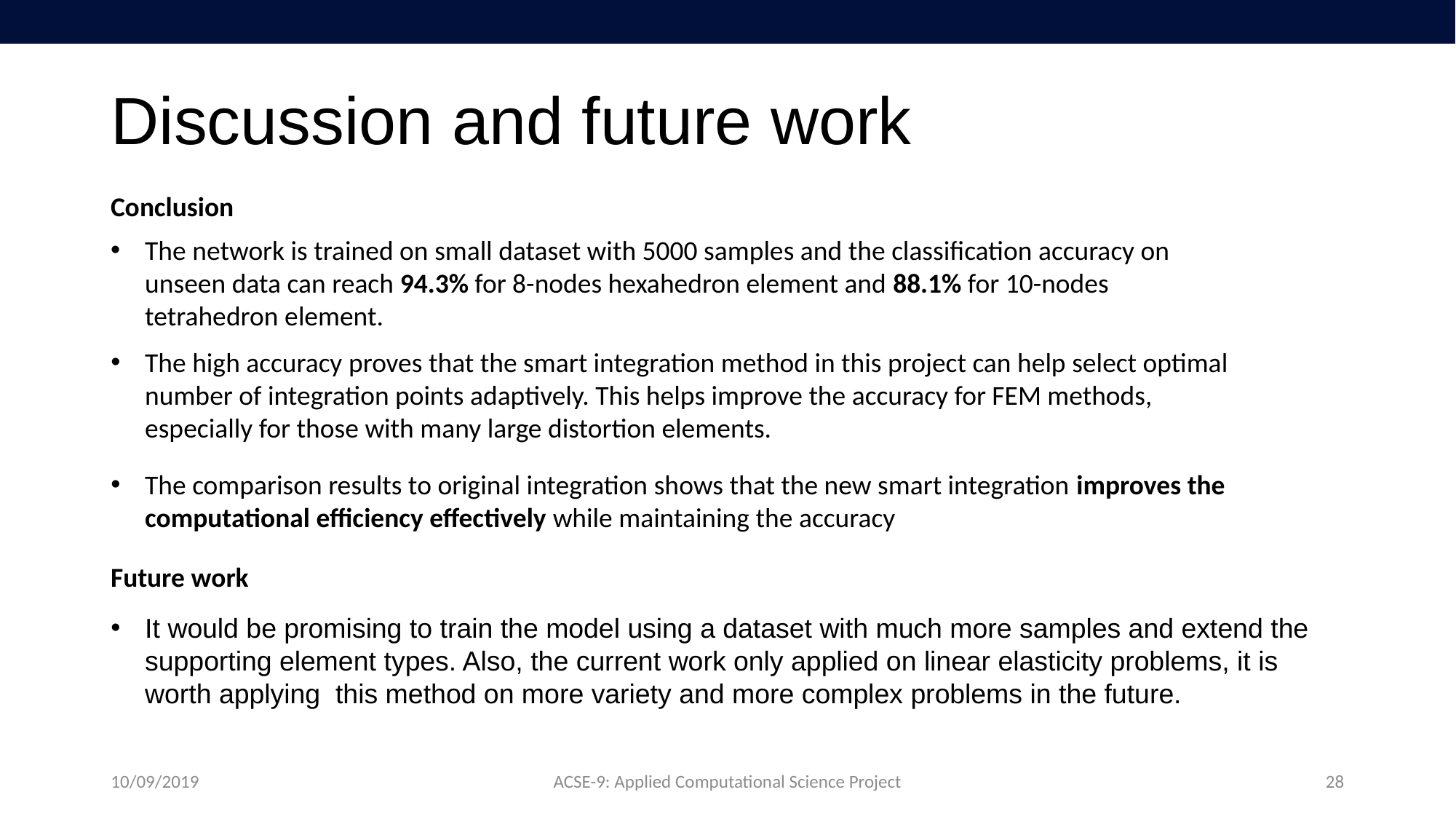

# Discussion and future work
Conclusion
The network is trained on small dataset with 5000 samples and the classification accuracy on unseen data can reach 94.3% for 8-nodes hexahedron element and 88.1% for 10-nodes tetrahedron element.

The high accuracy proves that the smart integration method in this project can help select optimal number of integration points adaptively. This helps improve the accuracy for FEM methods, especially for those with many large distortion elements.
The comparison results to original integration shows that the new smart integration improves the computational efficiency effectively while maintaining the accuracy
Future work
It would be promising to train the model using a dataset with much more samples and extend the supporting element types. Also, the current work only applied on linear elasticity problems, it is worth applying  this method on more variety and more complex problems in the future.
10/09/2019
ACSE-9: Applied Computational Science Project
28